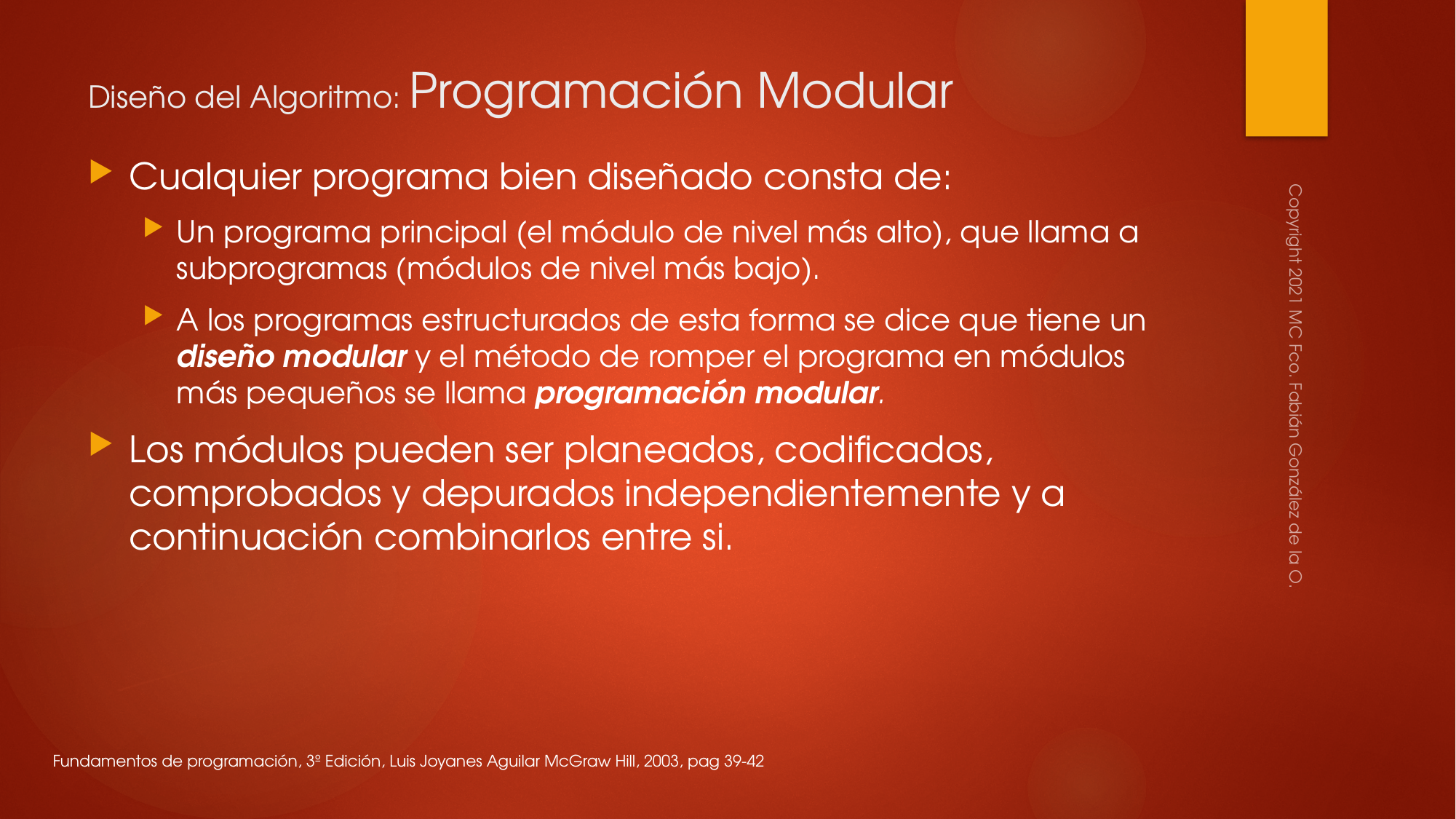

# Diseño del Algoritmo: Programación Modular
Cualquier programa bien diseñado consta de:
Un programa principal (el módulo de nivel más alto), que llama a subprogramas (módulos de nivel más bajo).
A los programas estructurados de esta forma se dice que tiene un diseño modular y el método de romper el programa en módulos más pequeños se llama programación modular.
Los módulos pueden ser planeados, codificados, comprobados y depurados independientemente y a continuación combinarlos entre si.
Copyright 2021 MC Fco. Fabián González de la O.
Fundamentos de programación, 3º Edición, Luis Joyanes Aguilar McGraw Hill, 2003, pag 39-42